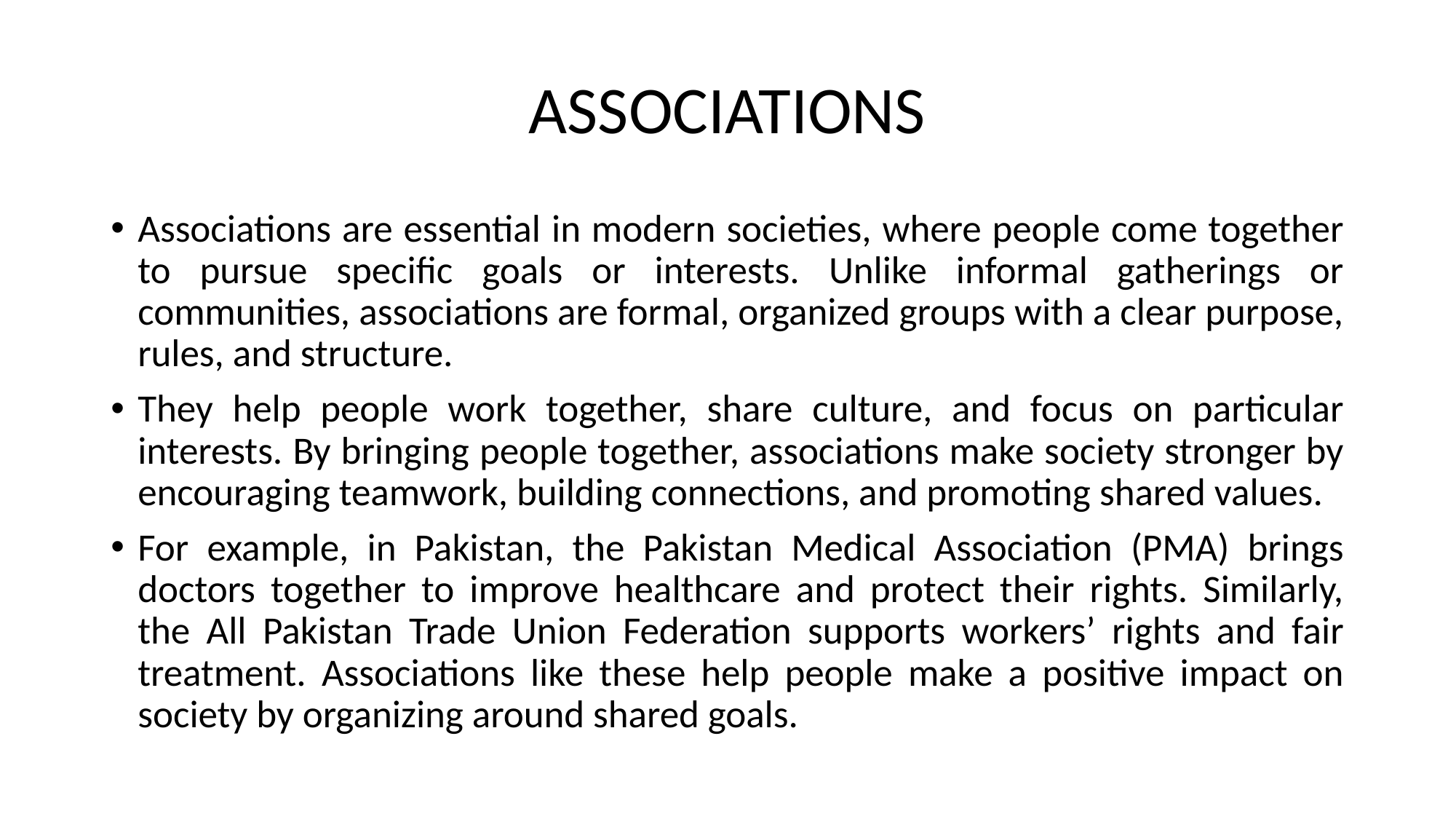

# ASSOCIATIONS
Associations are essential in modern societies, where people come together to pursue specific goals or interests. Unlike informal gatherings or communities, associations are formal, organized groups with a clear purpose, rules, and structure.
They help people work together, share culture, and focus on particular interests. By bringing people together, associations make society stronger by encouraging teamwork, building connections, and promoting shared values.
For example, in Pakistan, the Pakistan Medical Association (PMA) brings doctors together to improve healthcare and protect their rights. Similarly, the All Pakistan Trade Union Federation supports workers’ rights and fair treatment. Associations like these help people make a positive impact on society by organizing around shared goals.